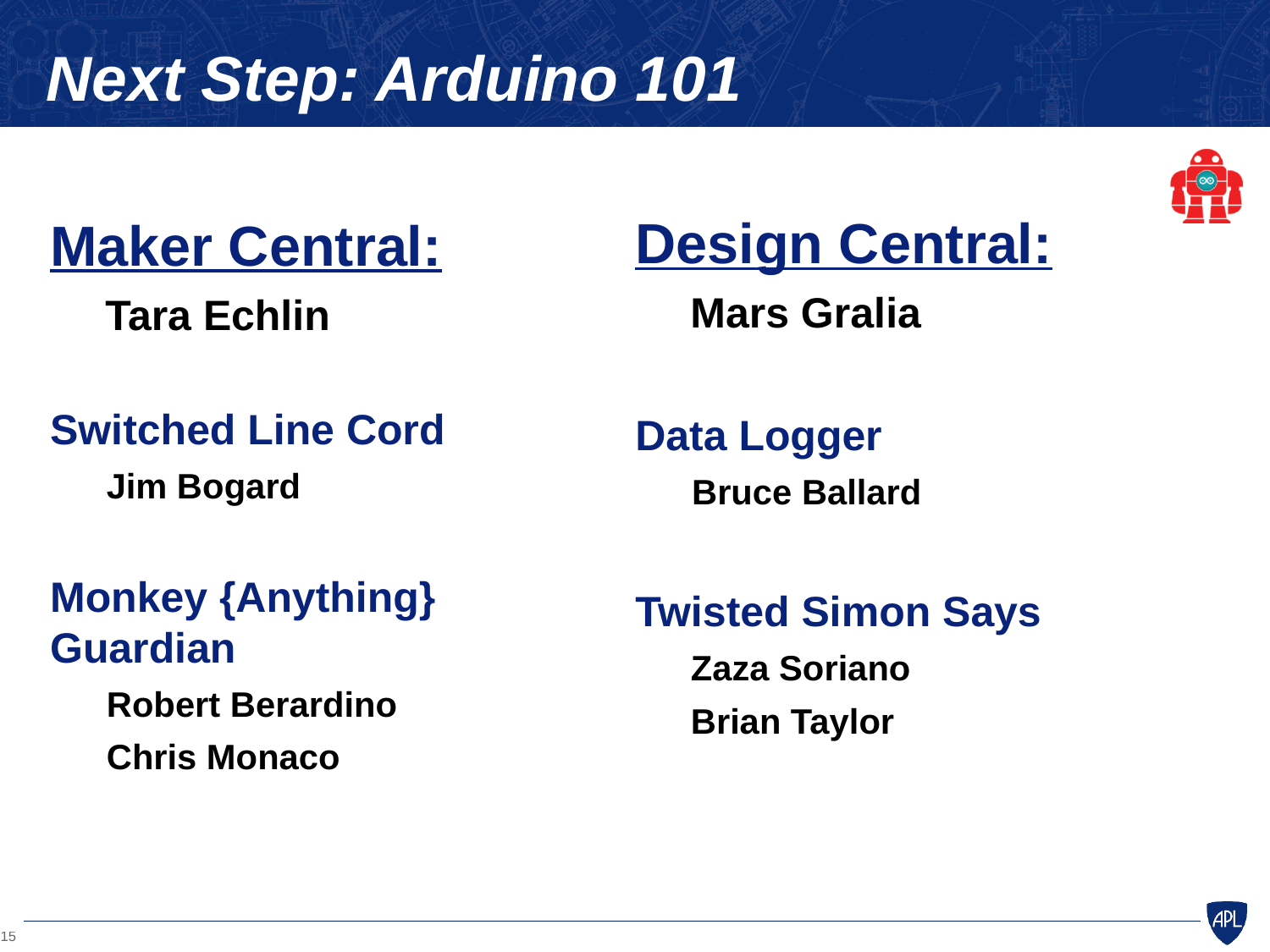

# Next Step: Arduino 101
Design Central:
Mars Gralia

Data Logger
Bruce Ballard

Twisted Simon Says
Zaza Soriano
Brian Taylor

Maker Central:
Tara Echlin

Switched Line Cord
Jim Bogard

Monkey {Anything} Guardian
Robert Berardino
Chris Monaco